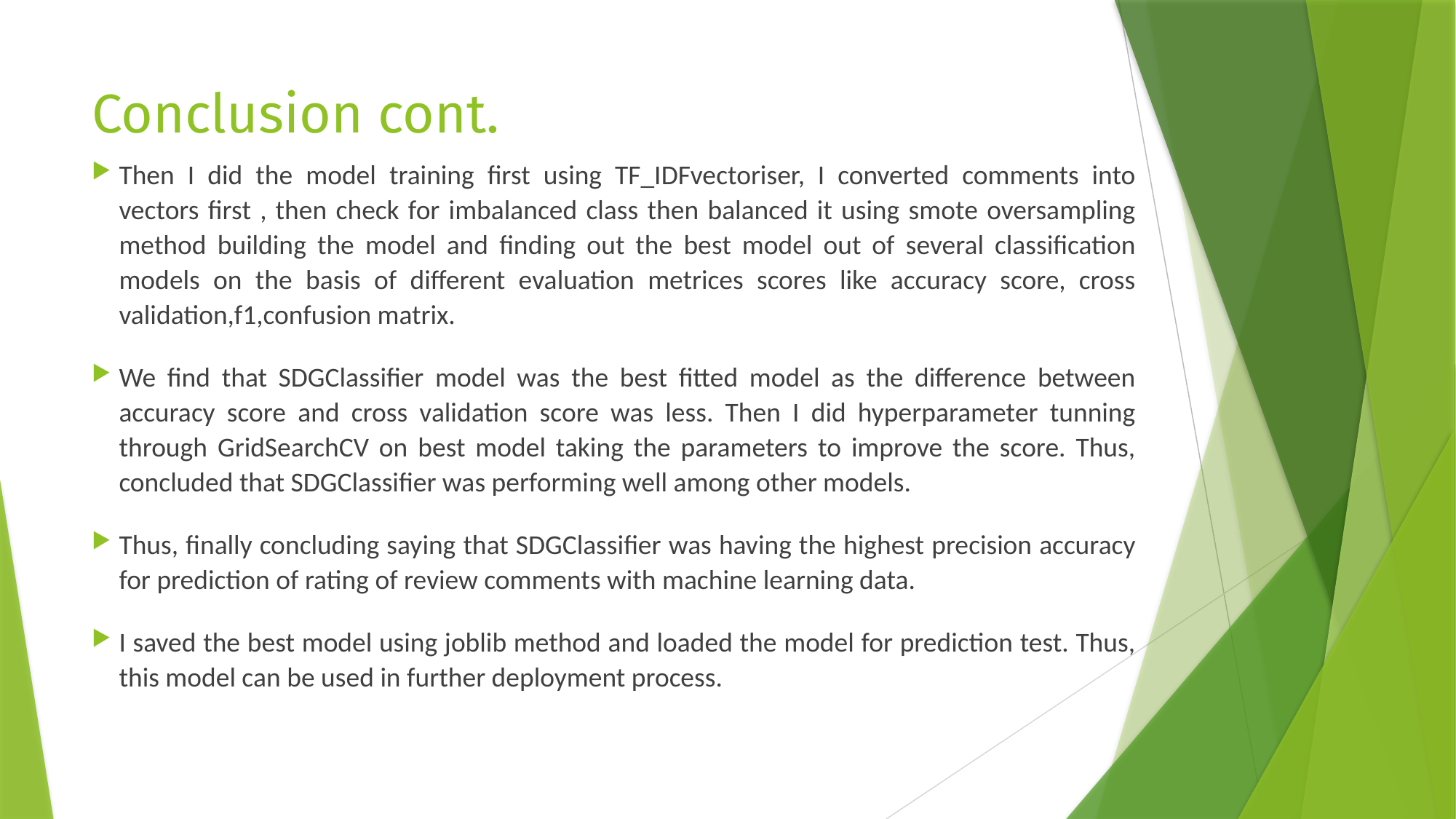

# Conclusion cont.
Then I did the model training first using TF_IDFvectoriser, I converted comments into vectors first , then check for imbalanced class then balanced it using smote oversampling method building the model and finding out the best model out of several classification models on the basis of different evaluation metrices scores like accuracy score, cross validation,f1,confusion matrix.
We find that SDGClassifier model was the best fitted model as the difference between accuracy score and cross validation score was less. Then I did hyperparameter tunning through GridSearchCV on best model taking the parameters to improve the score. Thus, concluded that SDGClassifier was performing well among other models.
Thus, finally concluding saying that SDGClassifier was having the highest precision accuracy for prediction of rating of review comments with machine learning data.
I saved the best model using joblib method and loaded the model for prediction test. Thus, this model can be used in further deployment process.